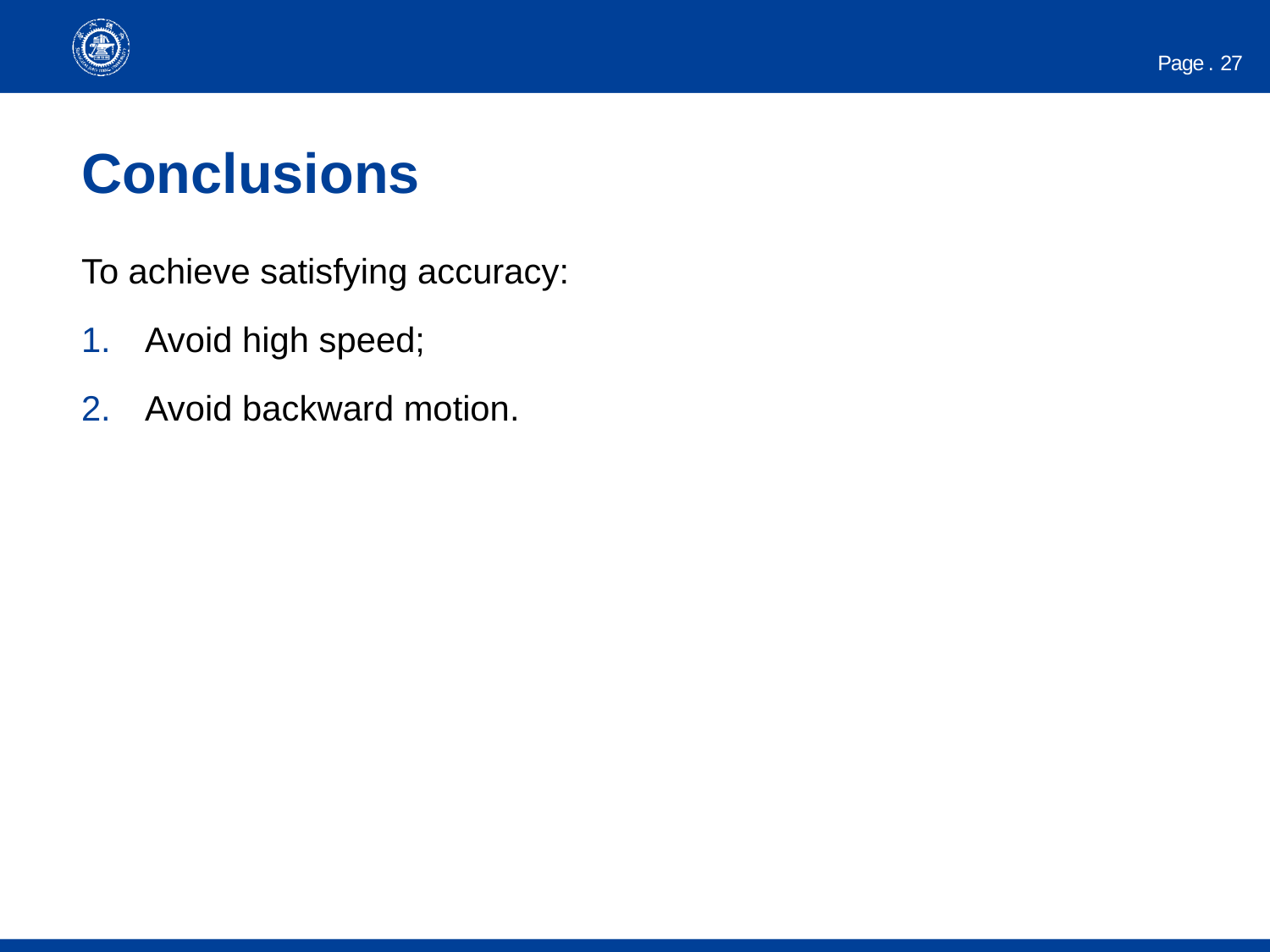

27
# Conclusions
To achieve satisfying accuracy:
Avoid high speed;
Avoid backward motion.